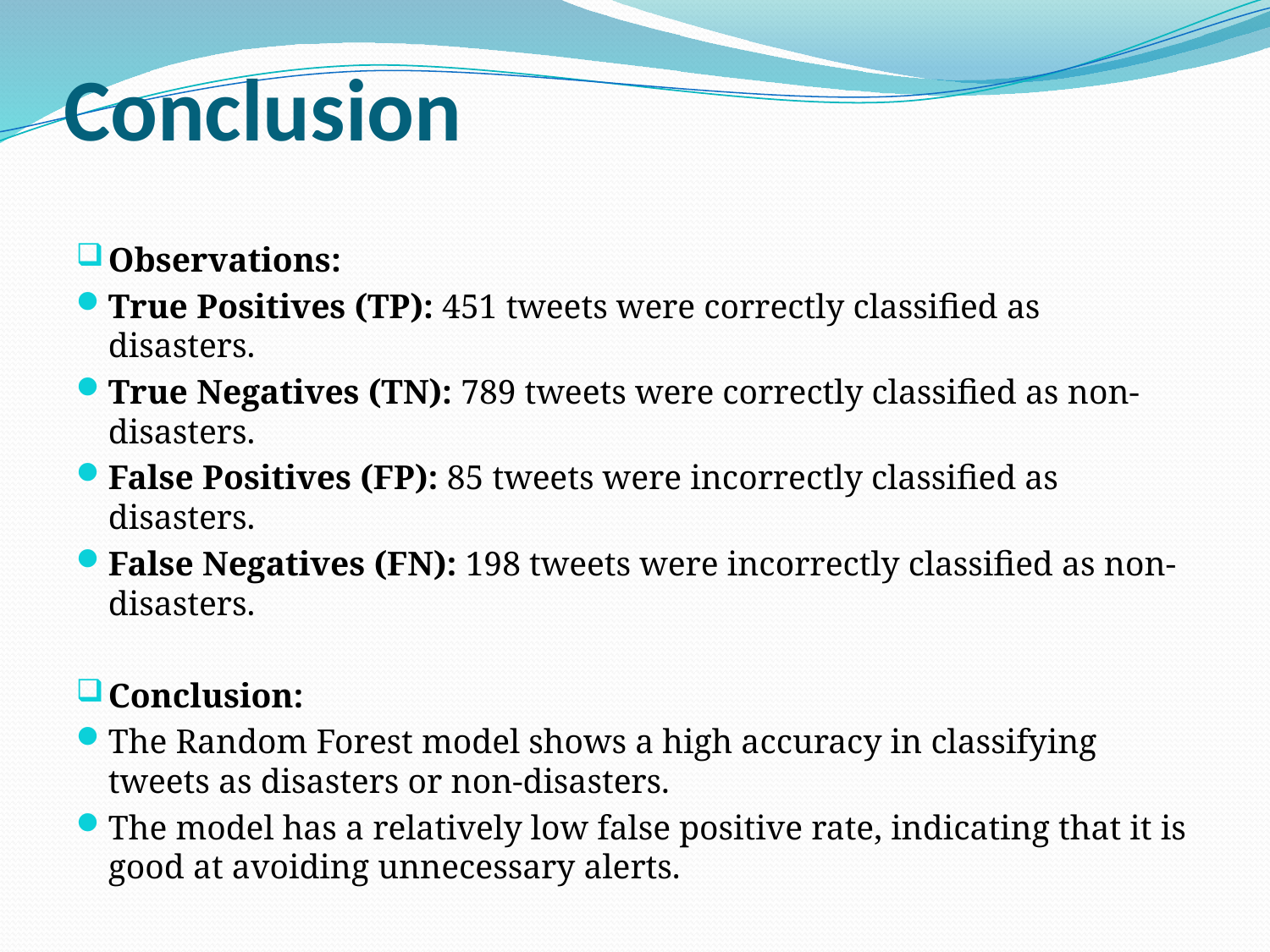

# Conclusion
Observations:
True Positives (TP): 451 tweets were correctly classified as disasters.
True Negatives (TN): 789 tweets were correctly classified as non-disasters.
False Positives (FP): 85 tweets were incorrectly classified as disasters.
False Negatives (FN): 198 tweets were incorrectly classified as non-disasters.

Conclusion:
The Random Forest model shows a high accuracy in classifying tweets as disasters or non-disasters.
The model has a relatively low false positive rate, indicating that it is good at avoiding unnecessary alerts.